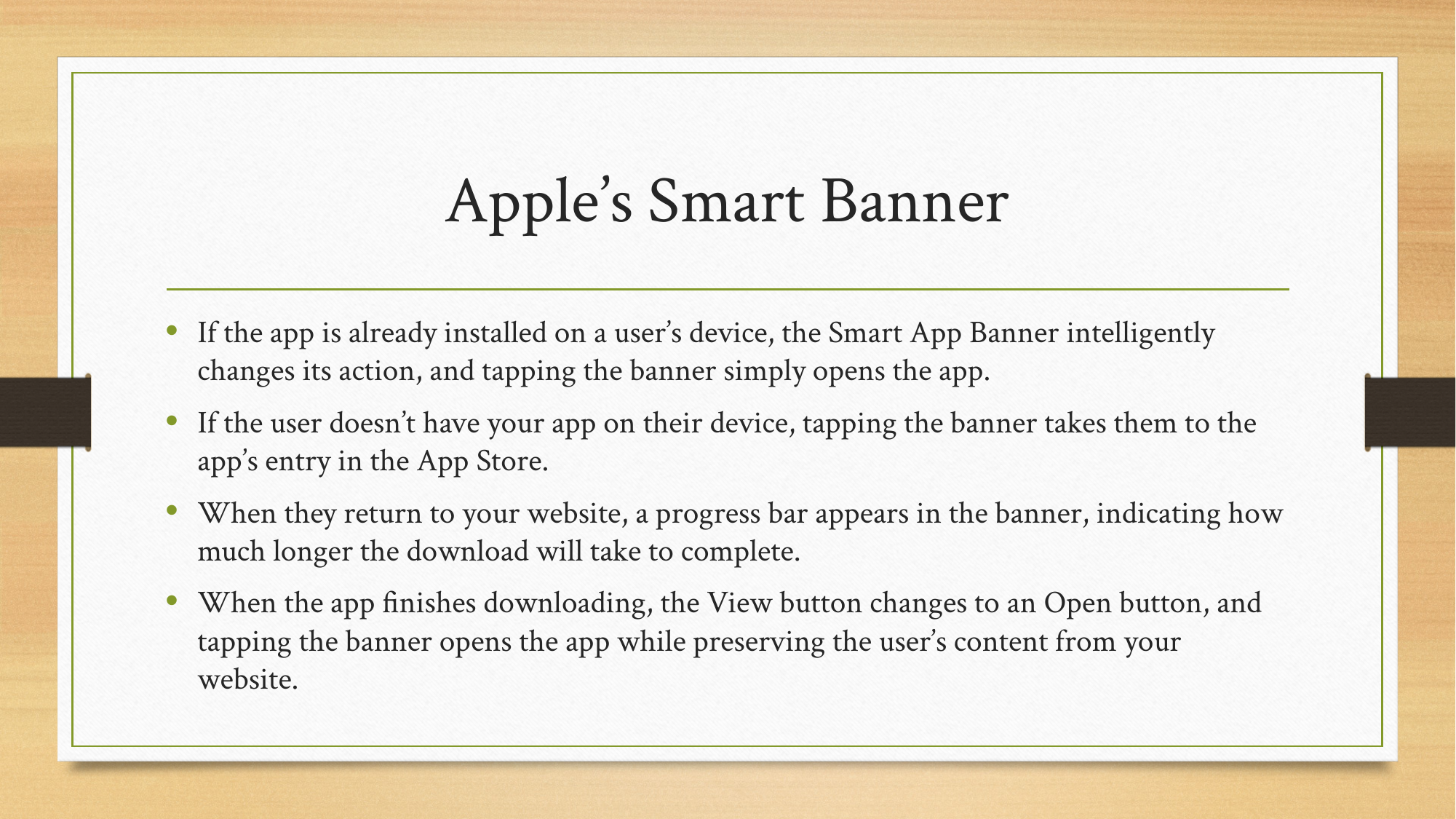

# Apple’s Smart Banner
If the app is already installed on a user’s device, the Smart App Banner intelligently changes its action, and tapping the banner simply opens the app.
If the user doesn’t have your app on their device, tapping the banner takes them to the app’s entry in the App Store.
When they return to your website, a progress bar appears in the banner, indicating how much longer the download will take to complete.
When the app finishes downloading, the View button changes to an Open button, and tapping the banner opens the app while preserving the user’s content from your website.